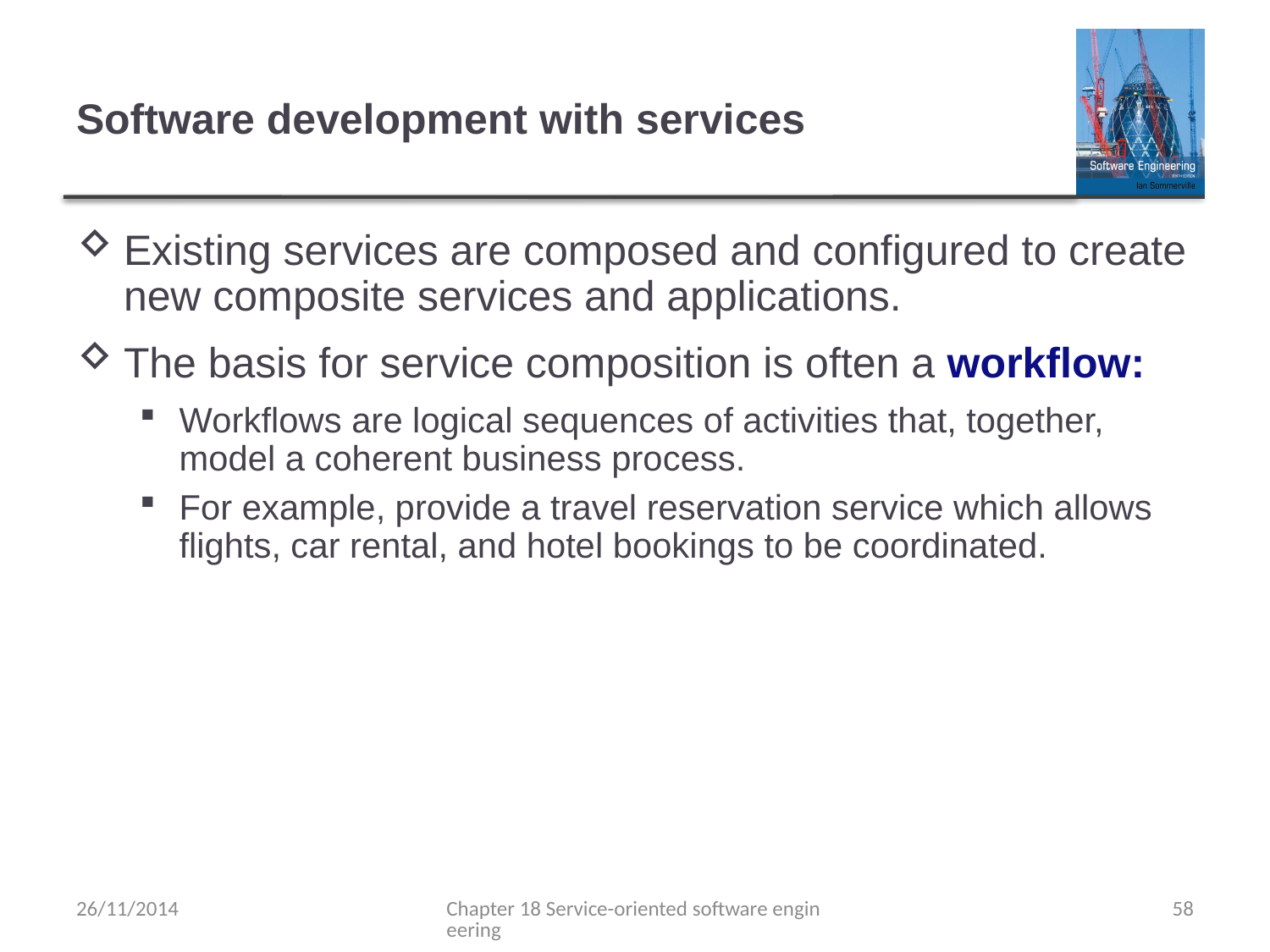

# Software development with services
Existing services are composed and configured to create new composite services and applications.
The basis for service composition is often a workflow:
Workflows are logical sequences of activities that, together, model a coherent business process.
For example, provide a travel reservation service which allows flights, car rental, and hotel bookings to be coordinated.
26/11/2014
Chapter 18 Service-oriented software engineering
58